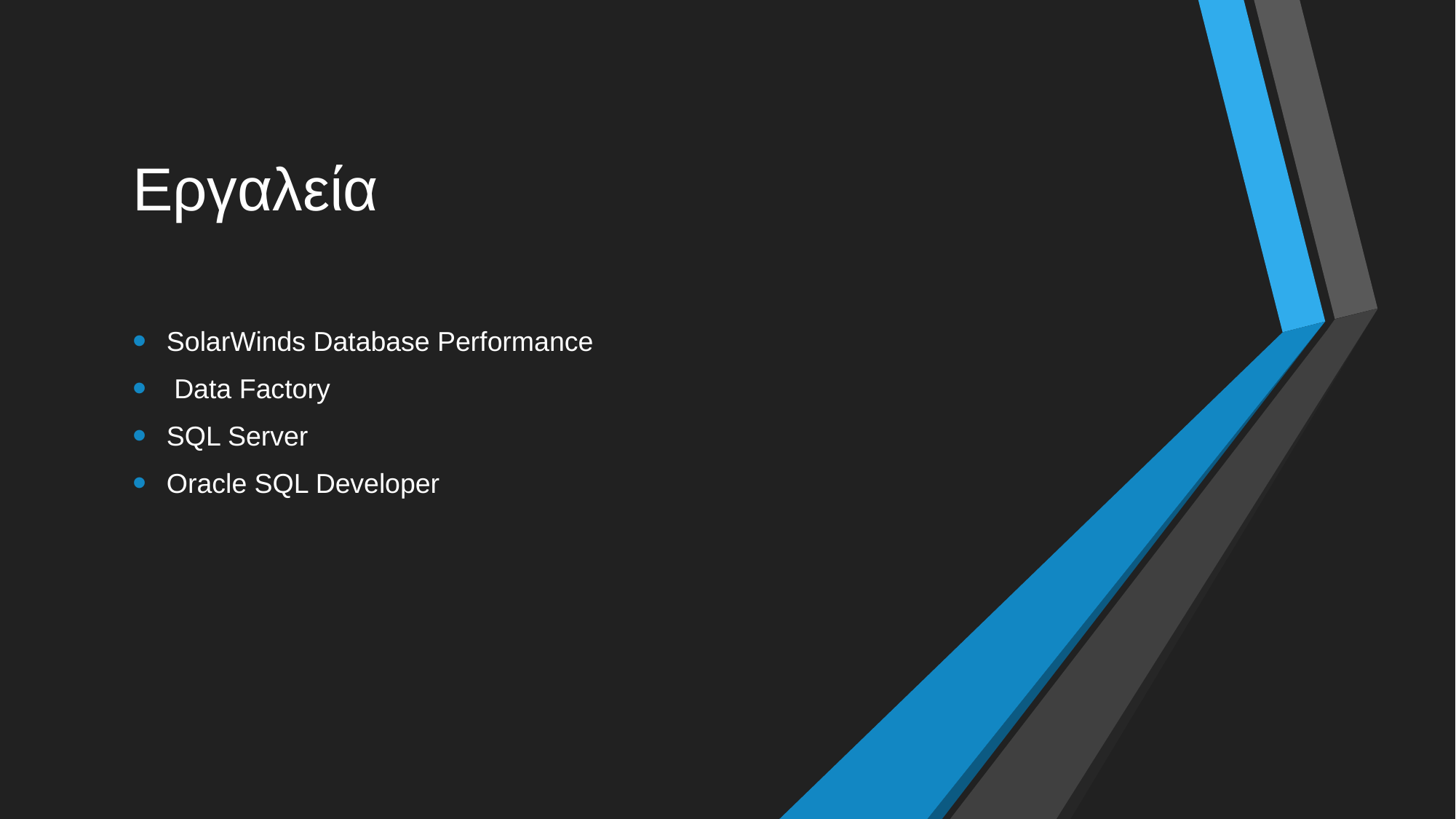

# Εργαλεία
SolarWinds Database Performance
 Data Factory
SQL Server
Οracle SQL Developer